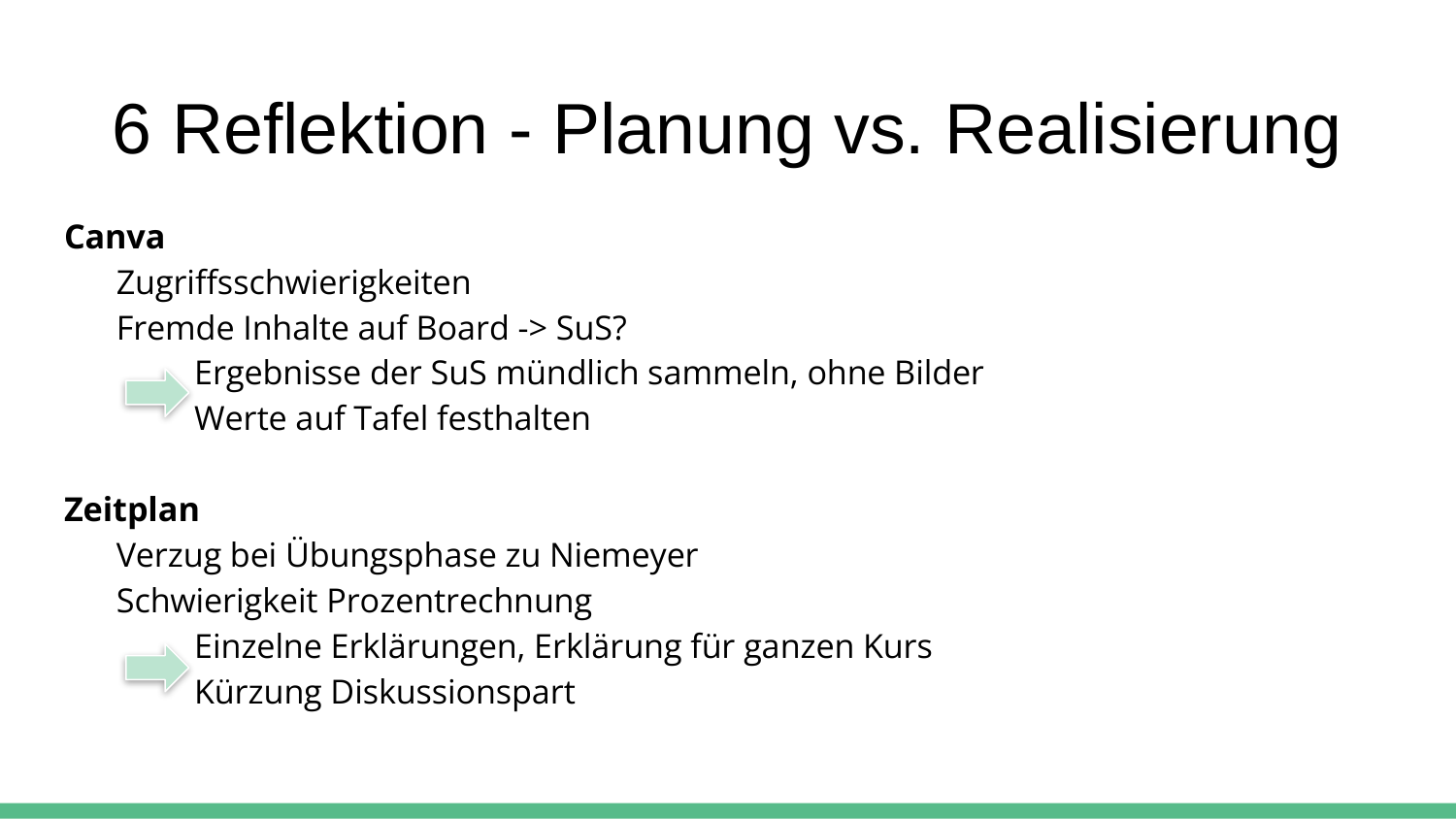

# 6 Reflektion - Planung vs. Realisierung
Canva
Zugriffsschwierigkeiten
Fremde Inhalte auf Board -> SuS?
Ergebnisse der SuS mündlich sammeln, ohne Bilder
Werte auf Tafel festhalten

Zeitplan
Verzug bei Übungsphase zu Niemeyer
Schwierigkeit Prozentrechnung
Einzelne Erklärungen, Erklärung für ganzen Kurs
Kürzung Diskussionspart